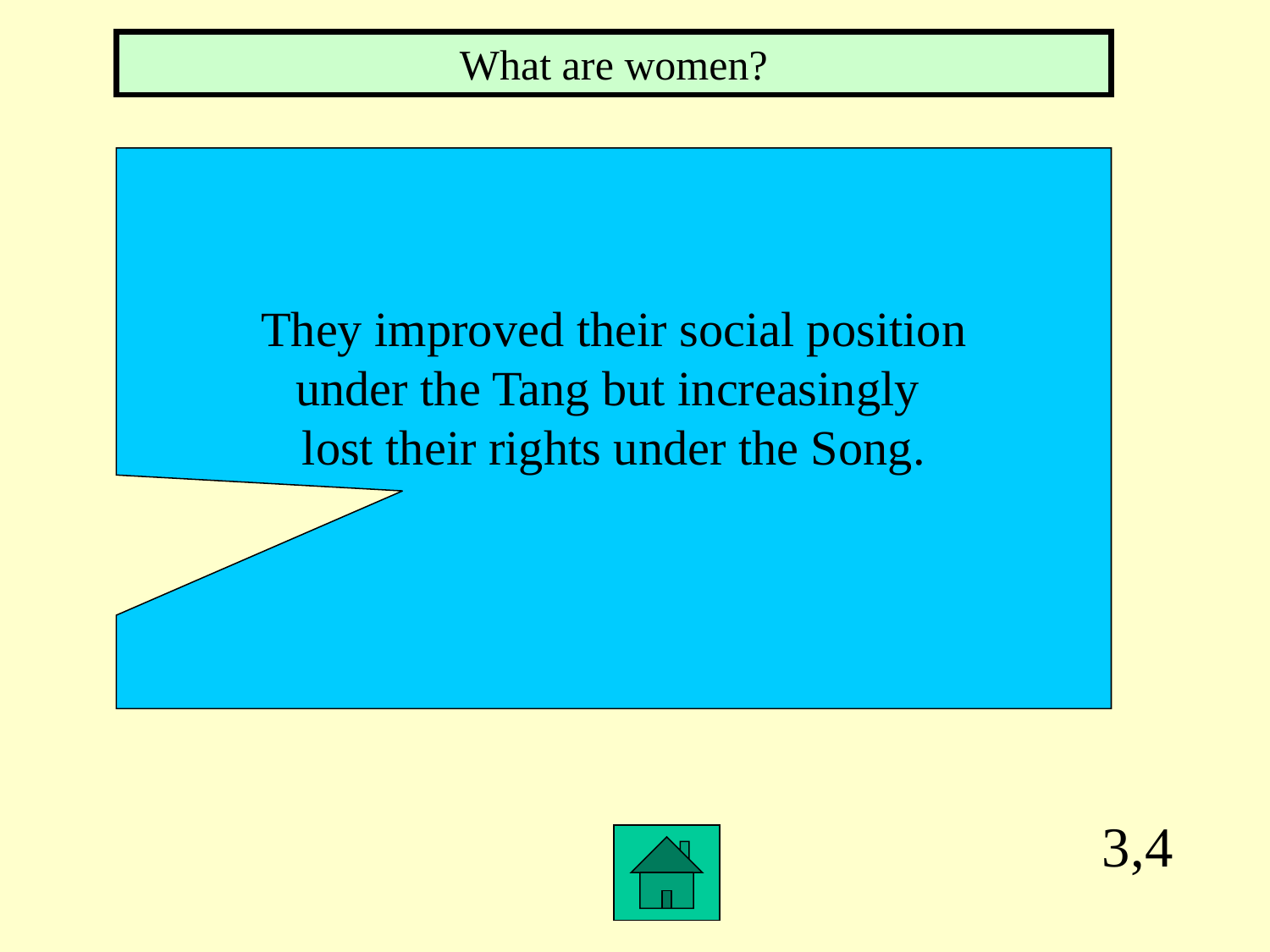

What are women?
They improved their social position
under the Tang but increasingly
lost their rights under the Song.

3,4